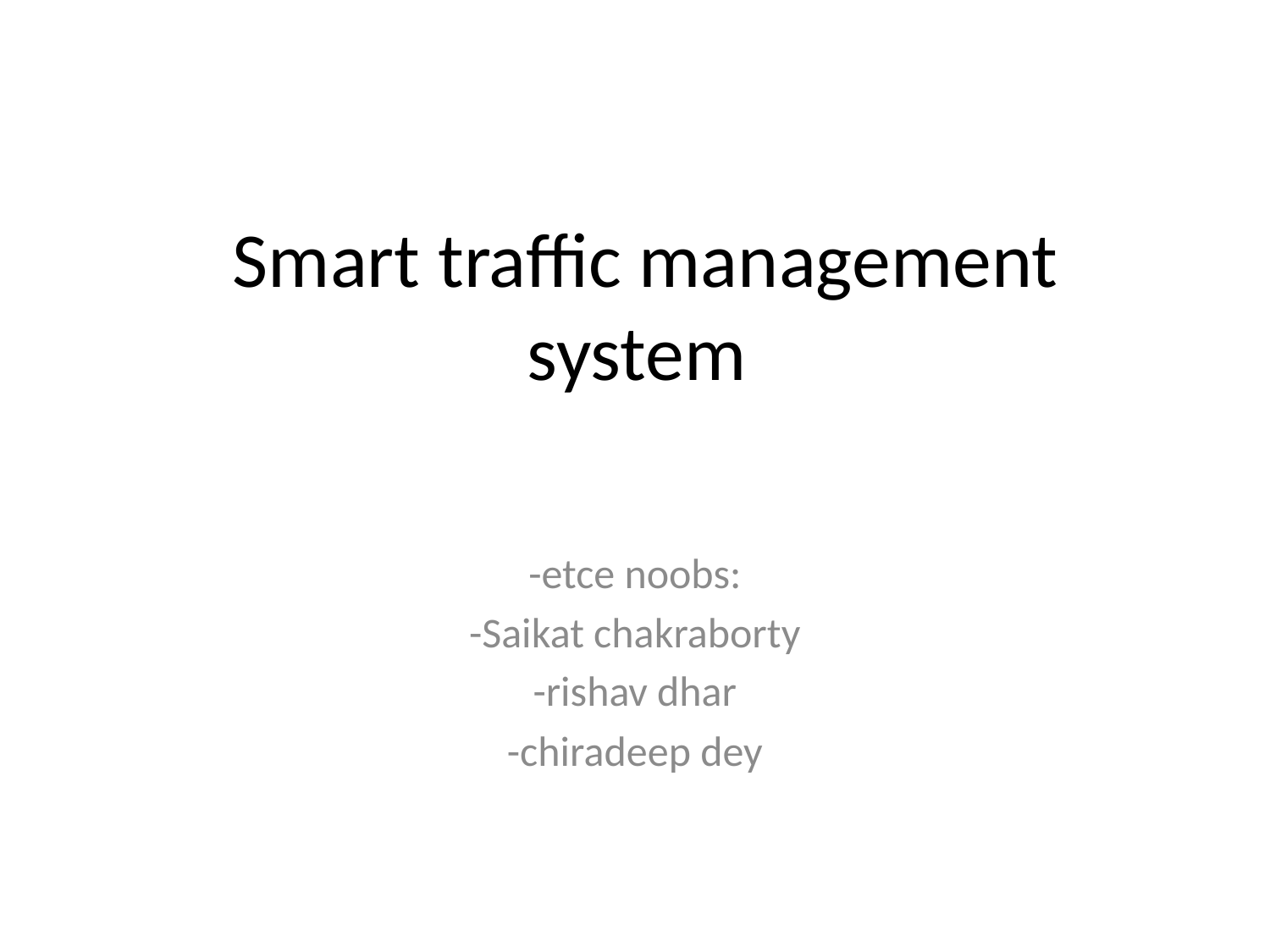

# Smart traffic management system
-etce noobs:
-Saikat chakraborty
-rishav dhar
-chiradeep dey